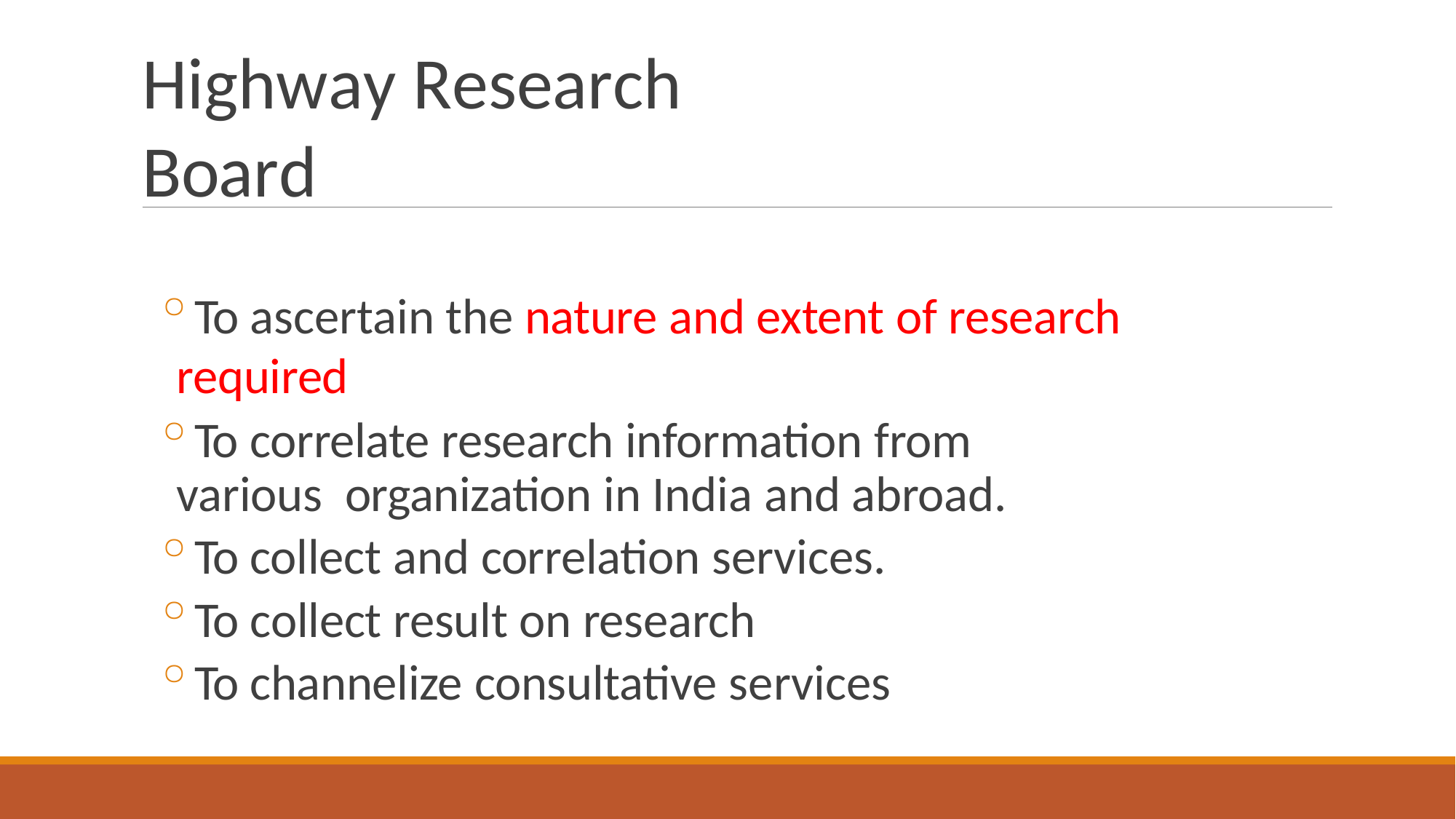

# Highway Research Board

To ascertain the nature and extent of research required
To correlate research information from various  organization in India and abroad.
To collect and correlation services.
To collect result on research
To channelize consultative services